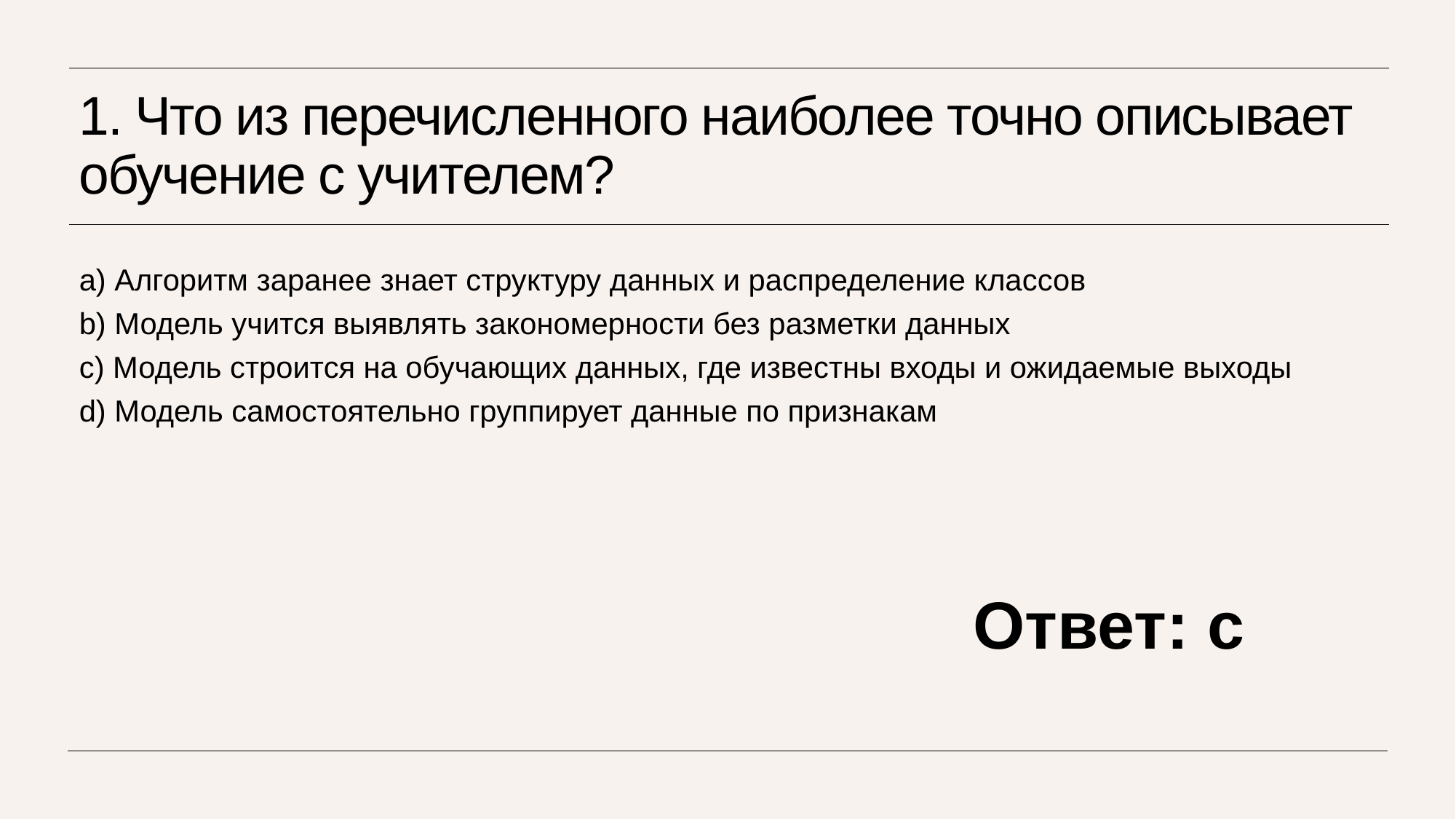

# 1. Что из перечисленного наиболее точно описывает обучение с учителем?
a) Алгоритм заранее знает структуру данных и распределение классов
b) Модель учится выявлять закономерности без разметки данных
c) Модель строится на обучающих данных, где известны входы и ожидаемые выходы
d) Модель самостоятельно группирует данные по признакам
Ответ: c